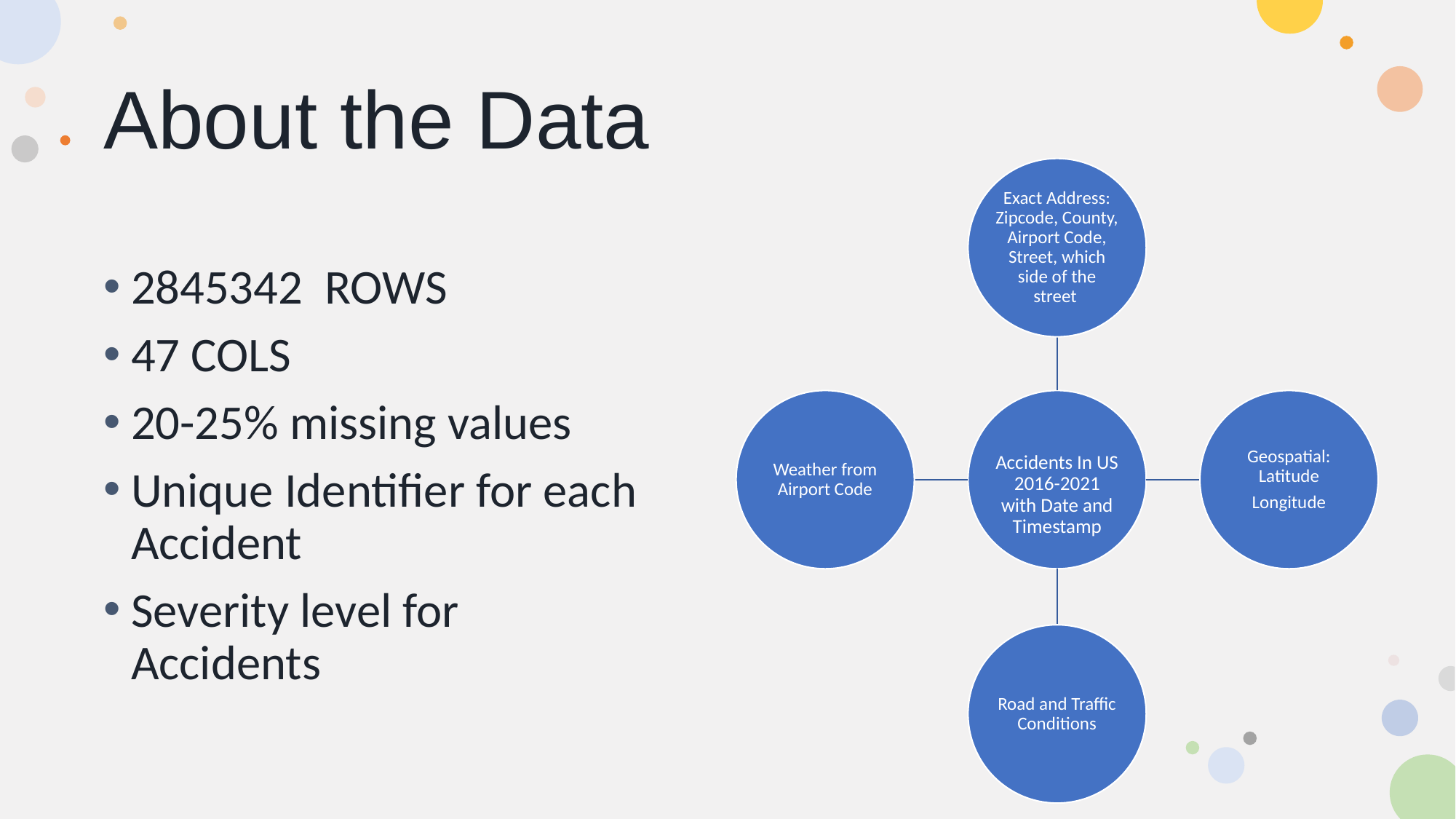

# About the Data

Accidents In US 2016-2021 with Date and Timestamp

Exact Address: Zipcode, County, Airport Code, Street, which side of the street

Geospatial: Latitude
Longitude

Road and Traffic Conditions

Weather from Airport Code
2845342  ROWS
47 COLS
20-25% missing values
Unique Identifier for each Accident
Severity level for Accidents